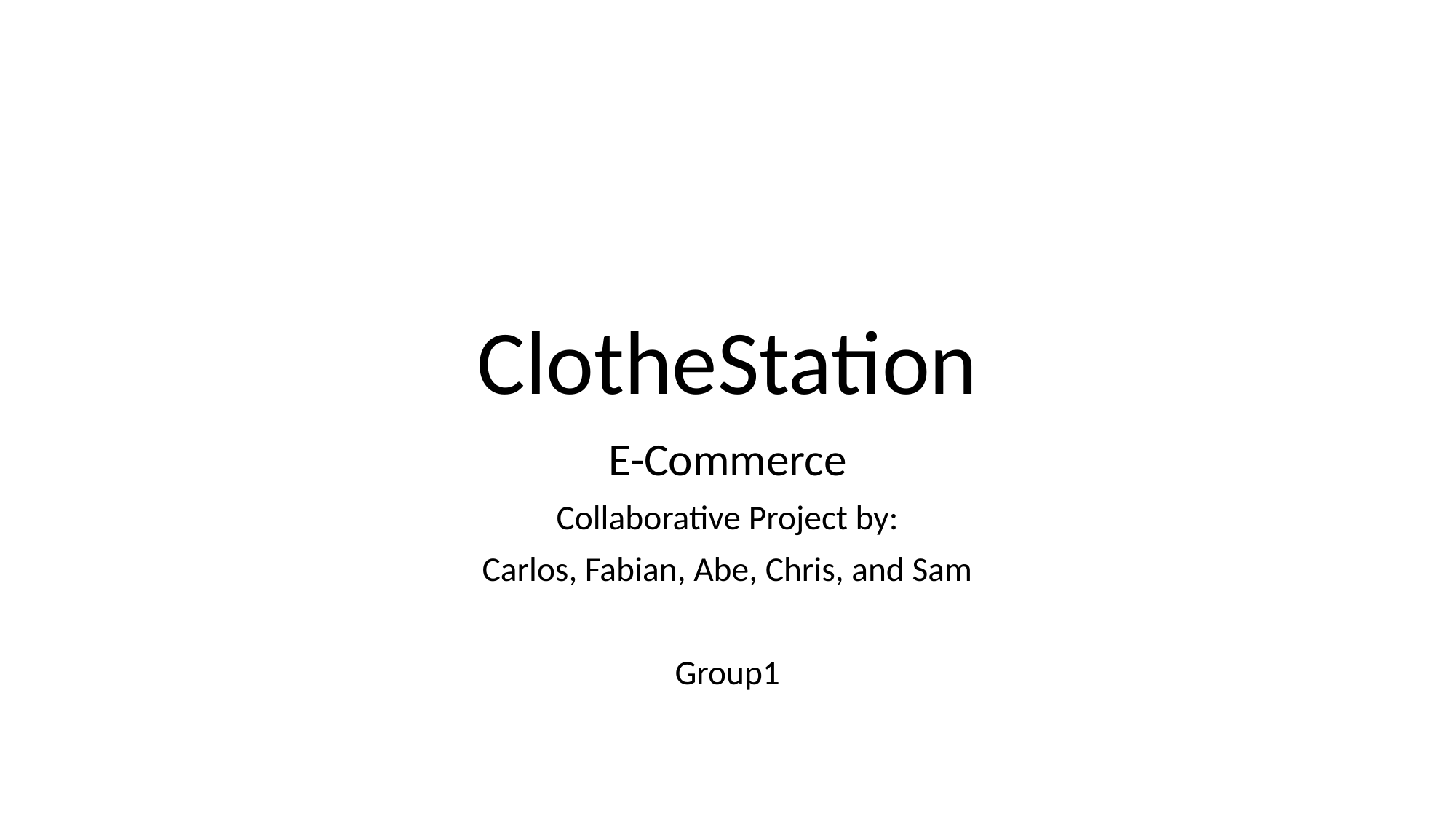

# ClotheStation
E-Commerce
Collaborative Project by:
Carlos, Fabian, Abe, Chris, and Sam

Group1